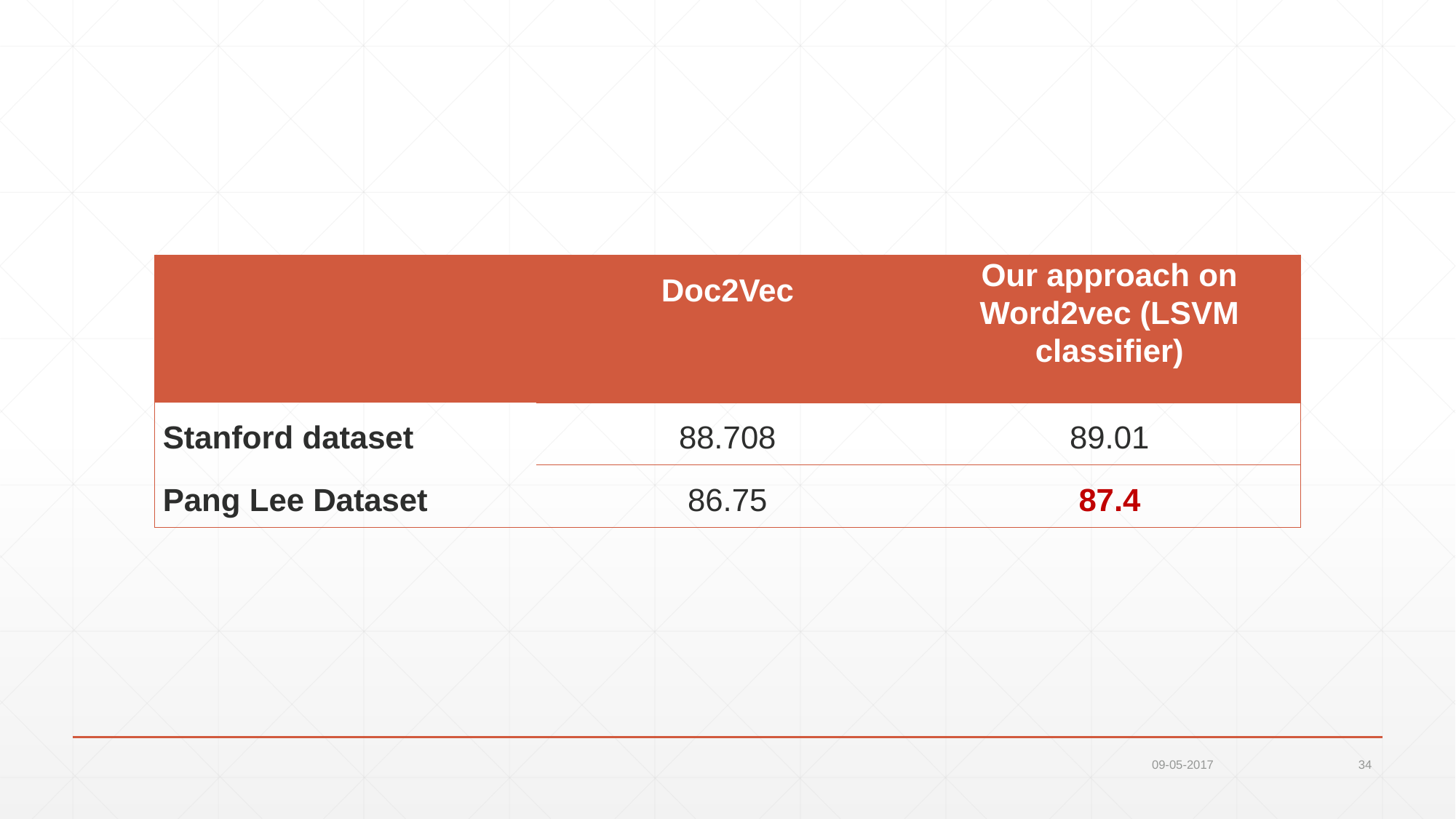

#
|  | Doc2Vec | Our approach on Word2vec (LSVM classifier) |
| --- | --- | --- |
| Stanford dataset | 88.708 | 89.01 |
| Pang Lee Dataset | 86.75 | 87.4 |
09-05-2017
34